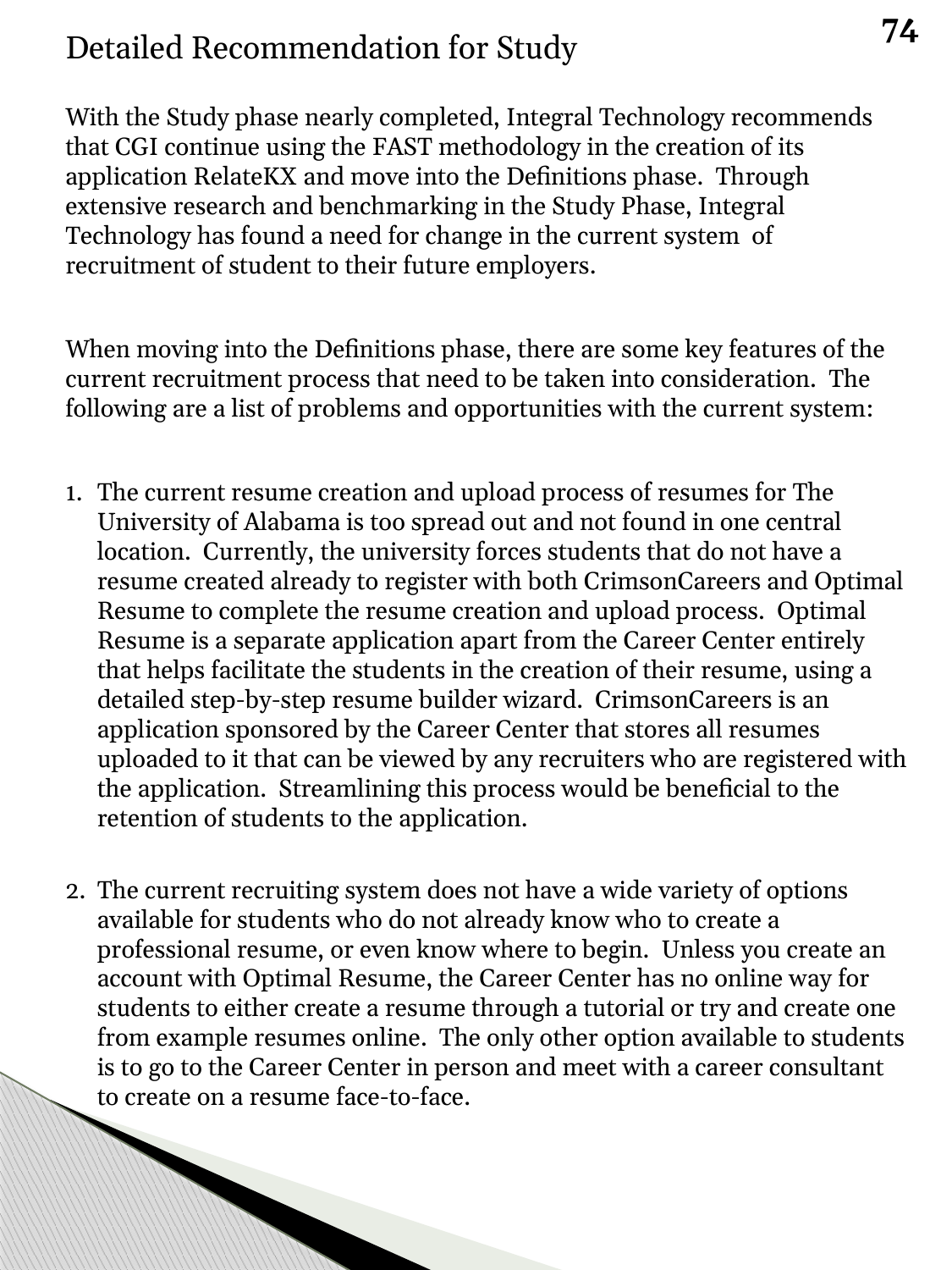

74
Detailed Recommendation for Study
With the Study phase nearly completed, Integral Technology recommends that CGI continue using the FAST methodology in the creation of its application RelateKX and move into the Definitions phase.  Through extensive research and benchmarking in the Study Phase, Integral Technology has found a need for change in the current system  of recruitment of student to their future employers.

When moving into the Definitions phase, there are some key features of the current recruitment process that need to be taken into consideration.  The following are a list of problems and opportunities with the current system:

The current resume creation and upload process of resumes for The University of Alabama is too spread out and not found in one central location.  Currently, the university forces students that do not have a resume created already to register with both CrimsonCareers and Optimal Resume to complete the resume creation and upload process.  Optimal Resume is a separate application apart from the Career Center entirely that helps facilitate the students in the creation of their resume, using a detailed step-by-step resume builder wizard.  CrimsonCareers is an application sponsored by the Career Center that stores all resumes uploaded to it that can be viewed by any recruiters who are registered with the application.  Streamlining this process would be beneficial to the retention of students to the application.
The current recruiting system does not have a wide variety of options available for students who do not already know who to create a professional resume, or even know where to begin.  Unless you create an account with Optimal Resume, the Career Center has no online way for students to either create a resume through a tutorial or try and create one from example resumes online.  The only other option available to students is to go to the Career Center in person and meet with a career consultant to create on a resume face-to-face.